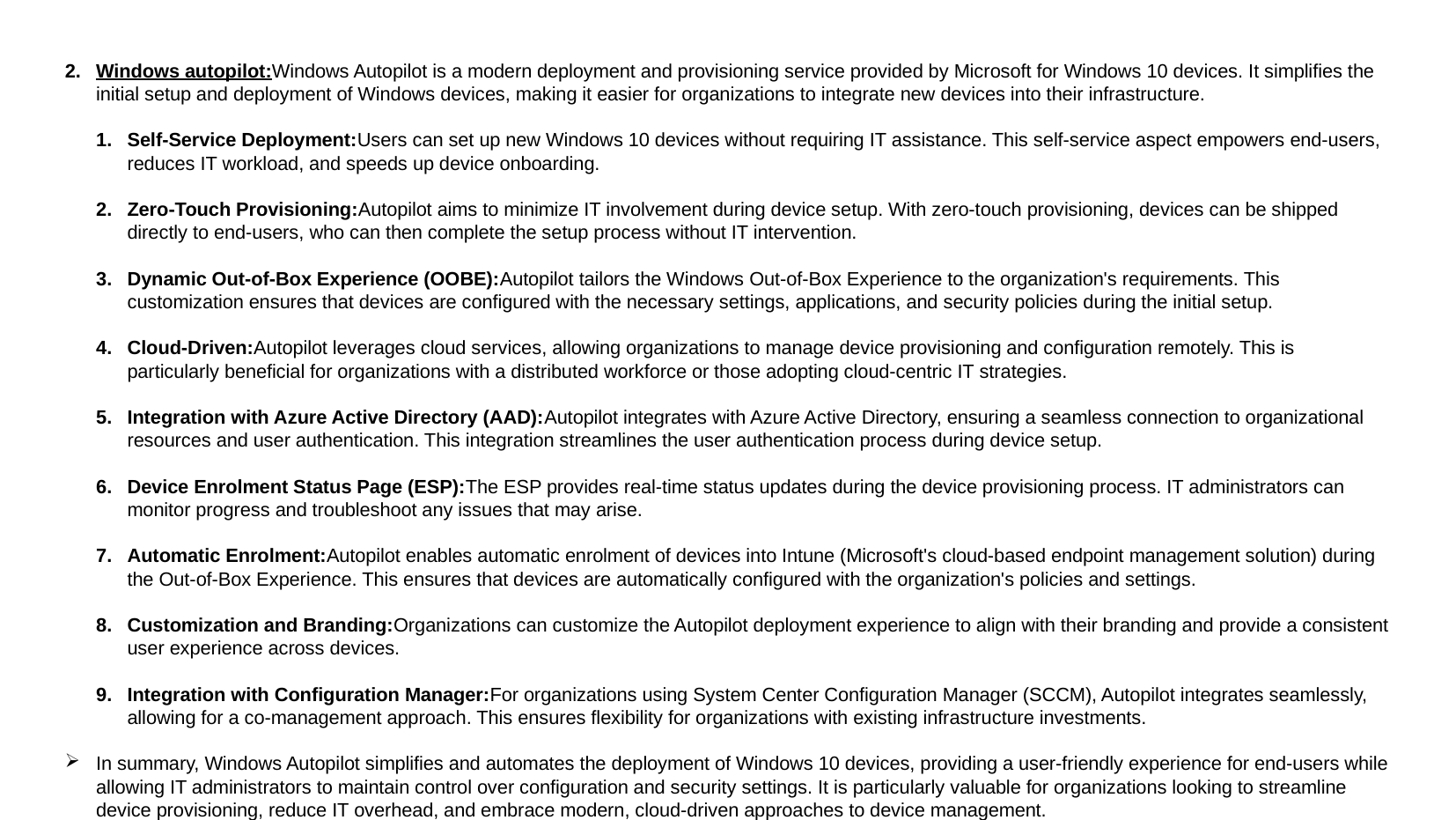

Windows autopilot:Windows Autopilot is a modern deployment and provisioning service provided by Microsoft for Windows 10 devices. It simplifies the initial setup and deployment of Windows devices, making it easier for organizations to integrate new devices into their infrastructure.

Self-Service Deployment:Users can set up new Windows 10 devices without requiring IT assistance. This self-service aspect empowers end-users, reduces IT workload, and speeds up device onboarding.

Zero-Touch Provisioning:Autopilot aims to minimize IT involvement during device setup. With zero-touch provisioning, devices can be shipped directly to end-users, who can then complete the setup process without IT intervention.

Dynamic Out-of-Box Experience (OOBE):Autopilot tailors the Windows Out-of-Box Experience to the organization's requirements. This customization ensures that devices are configured with the necessary settings, applications, and security policies during the initial setup.

Cloud-Driven:Autopilot leverages cloud services, allowing organizations to manage device provisioning and configuration remotely. This is particularly beneficial for organizations with a distributed workforce or those adopting cloud-centric IT strategies.

Integration with Azure Active Directory (AAD):Autopilot integrates with Azure Active Directory, ensuring a seamless connection to organizational resources and user authentication. This integration streamlines the user authentication process during device setup.

Device Enrolment Status Page (ESP):The ESP provides real-time status updates during the device provisioning process. IT administrators can monitor progress and troubleshoot any issues that may arise.

Automatic Enrolment:Autopilot enables automatic enrolment of devices into Intune (Microsoft's cloud-based endpoint management solution) during the Out-of-Box Experience. This ensures that devices are automatically configured with the organization's policies and settings.

Customization and Branding:Organizations can customize the Autopilot deployment experience to align with their branding and provide a consistent user experience across devices.

Integration with Configuration Manager:For organizations using System Center Configuration Manager (SCCM), Autopilot integrates seamlessly, allowing for a co-management approach. This ensures flexibility for organizations with existing infrastructure investments.

In summary, Windows Autopilot simplifies and automates the deployment of Windows 10 devices, providing a user-friendly experience for end-users while allowing IT administrators to maintain control over configuration and security settings. It is particularly valuable for organizations looking to streamline device provisioning, reduce IT overhead, and embrace modern, cloud-driven approaches to device management.